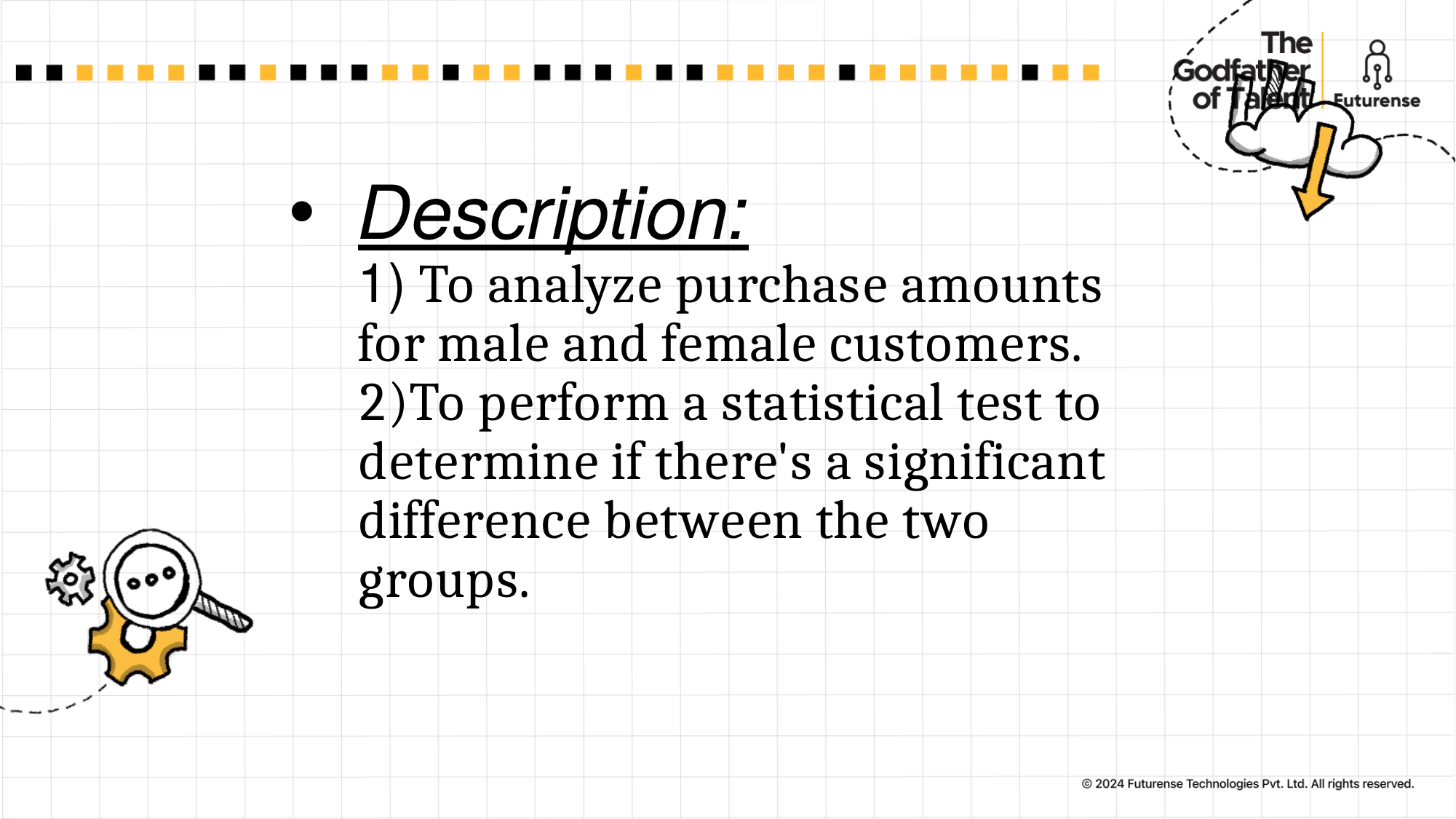

# Description: 1) To analyze purchase amounts for male and female customers. 2)To perform a statistical test to determine if there's a significant difference between the two groups.